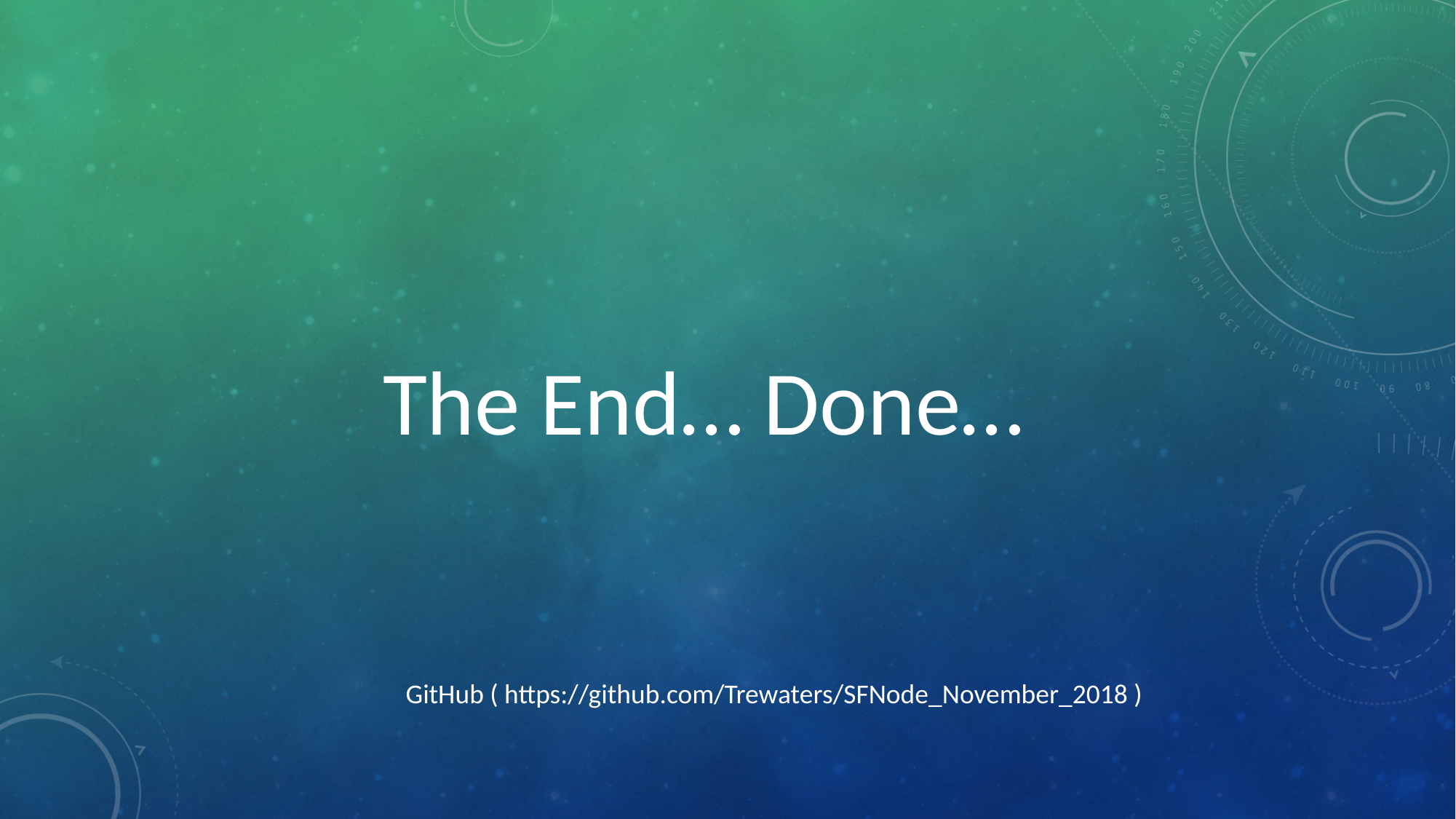

The End… Done…
GitHub ( https://github.com/Trewaters/SFNode_November_2018 )